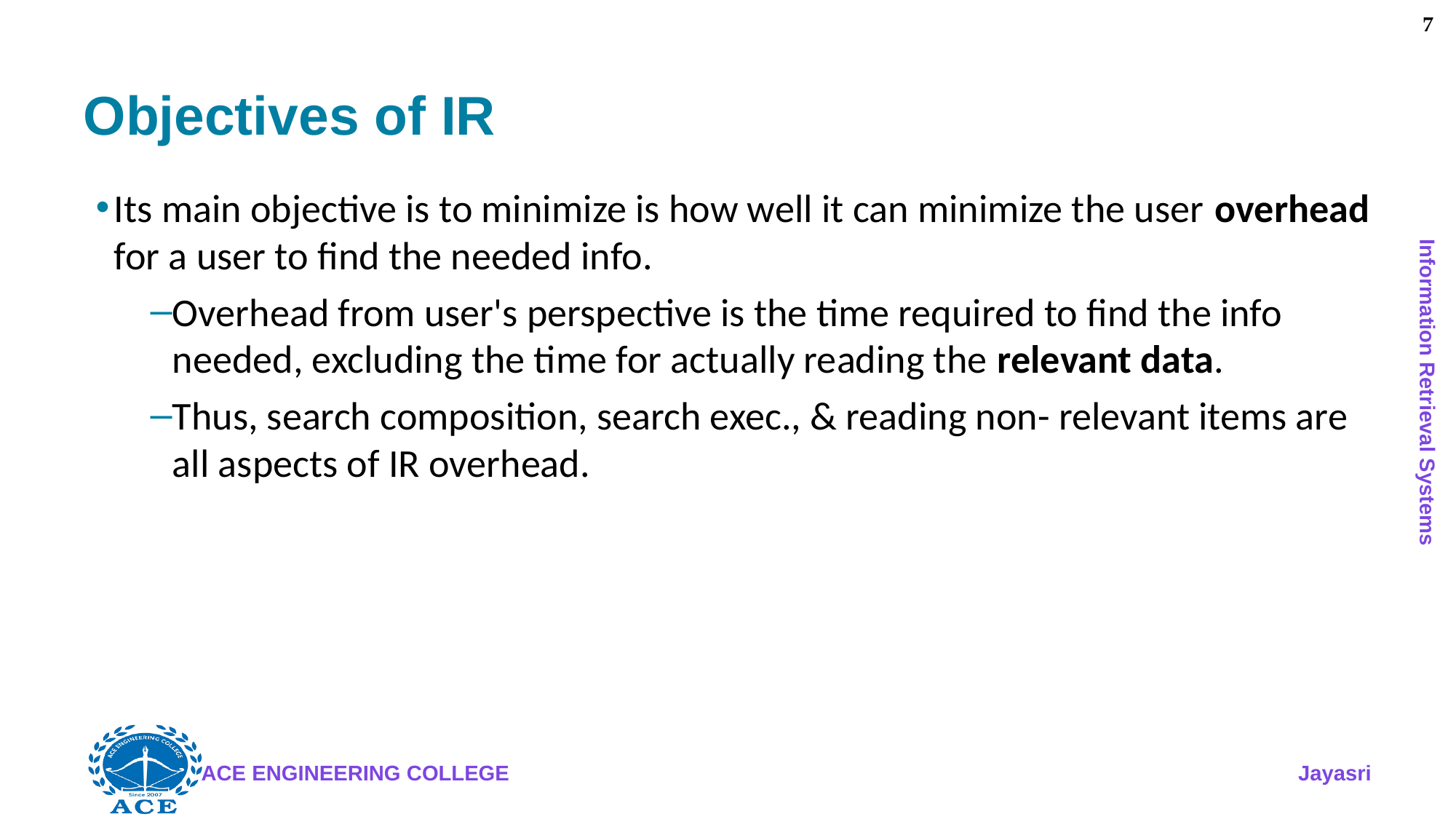

7
# Objectives of IR
Its main objective is to minimize is how well it can minimize the user overhead for a user to find the needed info.
Overhead from user's perspective is the time required to find the info needed, excluding the time for actually reading the relevant data.
Thus, search composition, search exec., & reading non- relevant items are all aspects of IR overhead.